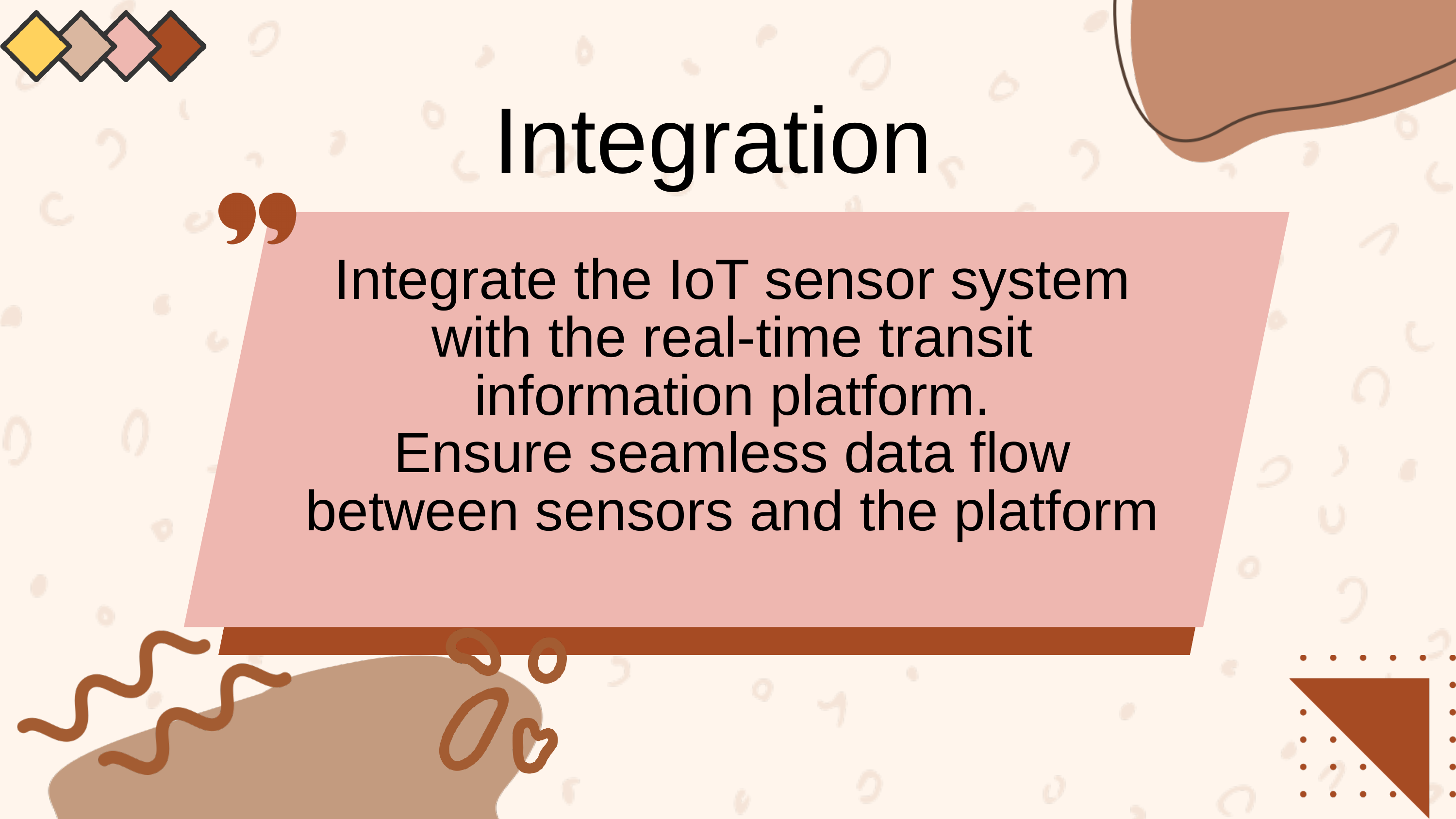

Integration

Integrate the IoT sensor system with the real-time transit information platform.
Ensure seamless data flow between sensors and the platform